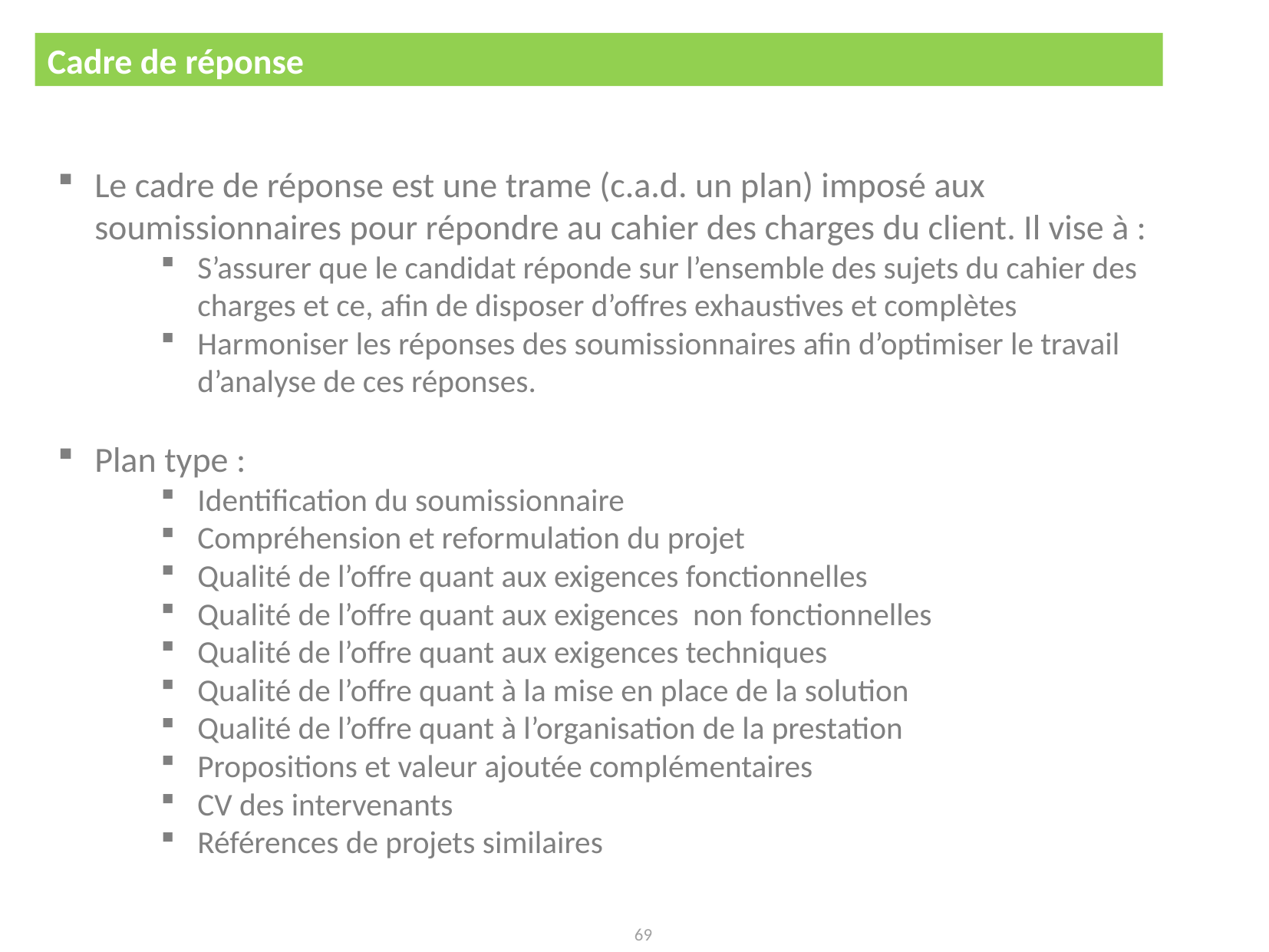

Cadre de réponse
Contenu d’un cahier des charges
Le cadre de réponse est une trame (c.a.d. un plan) imposé aux soumissionnaires pour répondre au cahier des charges du client. Il vise à :
S’assurer que le candidat réponde sur l’ensemble des sujets du cahier des charges et ce, afin de disposer d’offres exhaustives et complètes
Harmoniser les réponses des soumissionnaires afin d’optimiser le travail d’analyse de ces réponses.

Plan type :
Identification du soumissionnaire
Compréhension et reformulation du projet
Qualité de l’offre quant aux exigences fonctionnelles
Qualité de l’offre quant aux exigences  non fonctionnelles
Qualité de l’offre quant aux exigences techniques
Qualité de l’offre quant à la mise en place de la solution
Qualité de l’offre quant à l’organisation de la prestation
Propositions et valeur ajoutée complémentaires
CV des intervenants
Références de projets similaires
69